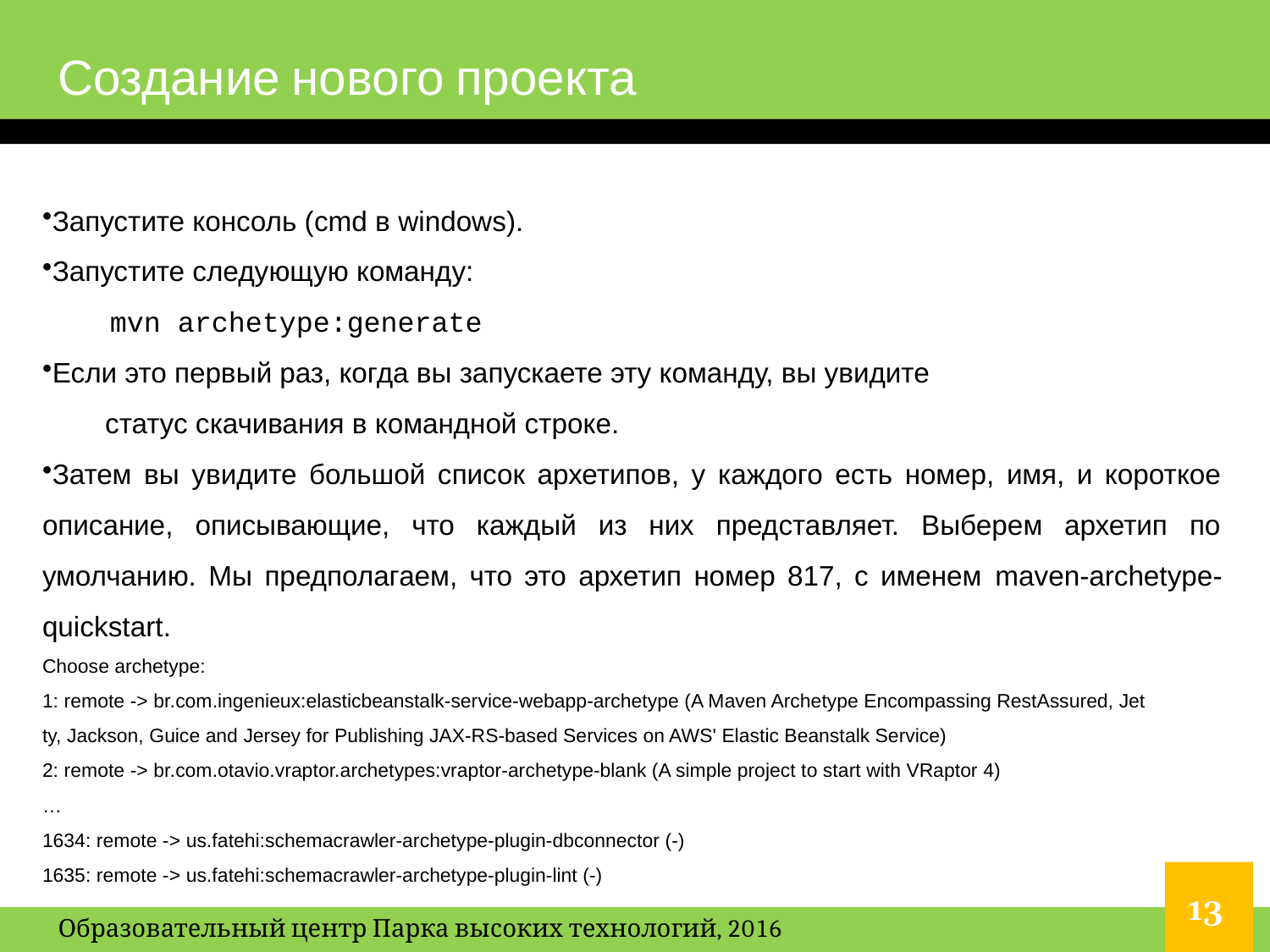

# Создание нового проекта
Запустите консоль (cmd в windows).
Запустите следующую команду:
    mvn archetype:generate
Если это первый раз, когда вы запускаете эту команду, вы увидите
        статус скачивания в командной строке.
Затем вы увидите большой список архетипов, у каждого есть номер, имя, и короткое описание, описывающие, что каждый из них представляет. Выберем архетип по умолчанию. Мы предполагаем, что это архетип номер 817, с именем maven-archetype-quickstart.
Choose archetype:
1: remote -> br.com.ingenieux:elasticbeanstalk-service-webapp-archetype (A Maven Archetype Encompassing RestAssured, Jet
ty, Jackson, Guice and Jersey for Publishing JAX-RS-based Services on AWS' Elastic Beanstalk Service)
2: remote -> br.com.otavio.vraptor.archetypes:vraptor-archetype-blank (A simple project to start with VRaptor 4)
…
1634: remote -> us.fatehi:schemacrawler-archetype-plugin-dbconnector (-)
1635: remote -> us.fatehi:schemacrawler-archetype-plugin-lint (-)
13